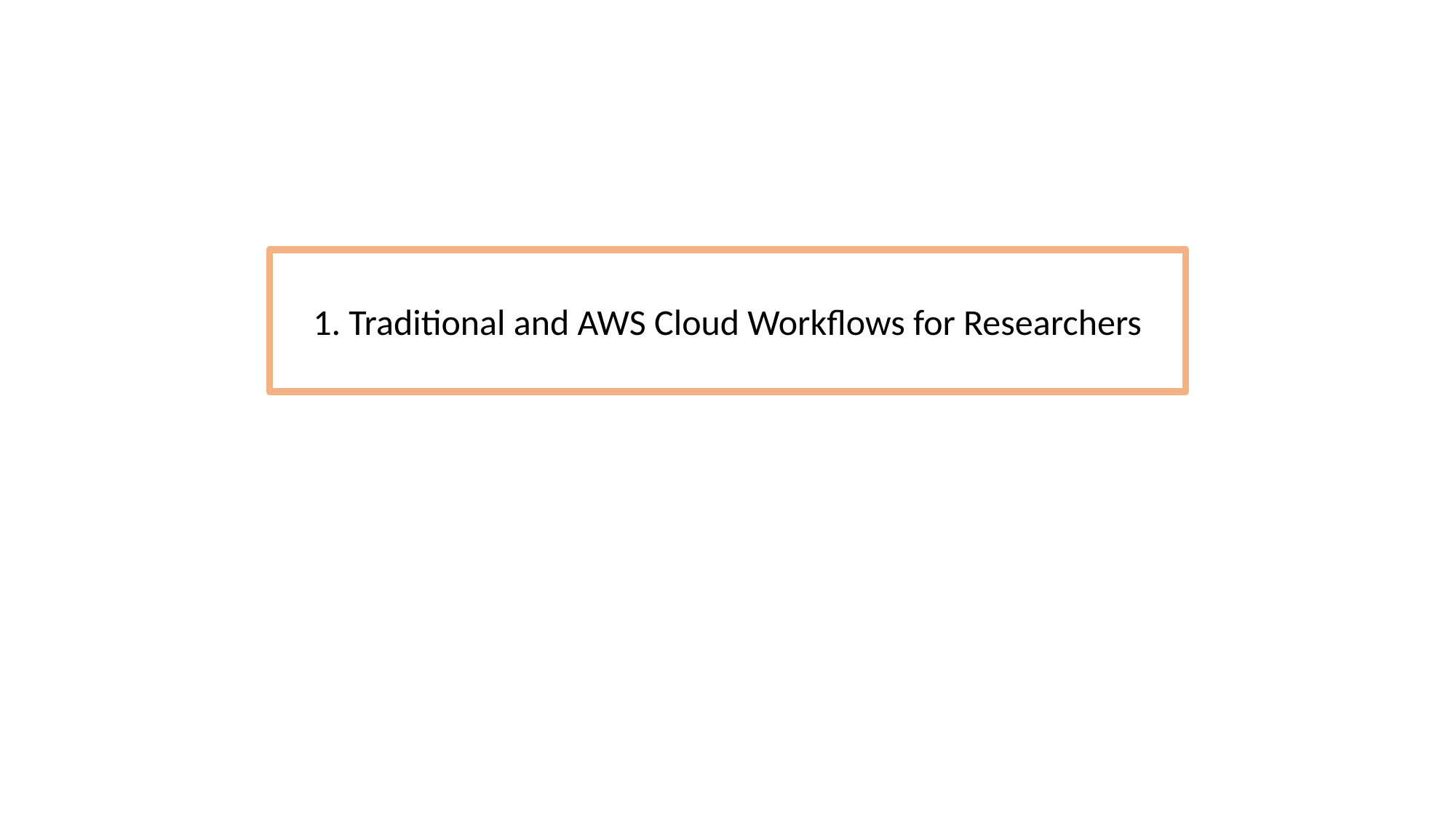

1. Traditional and AWS Cloud Workflows for Researchers